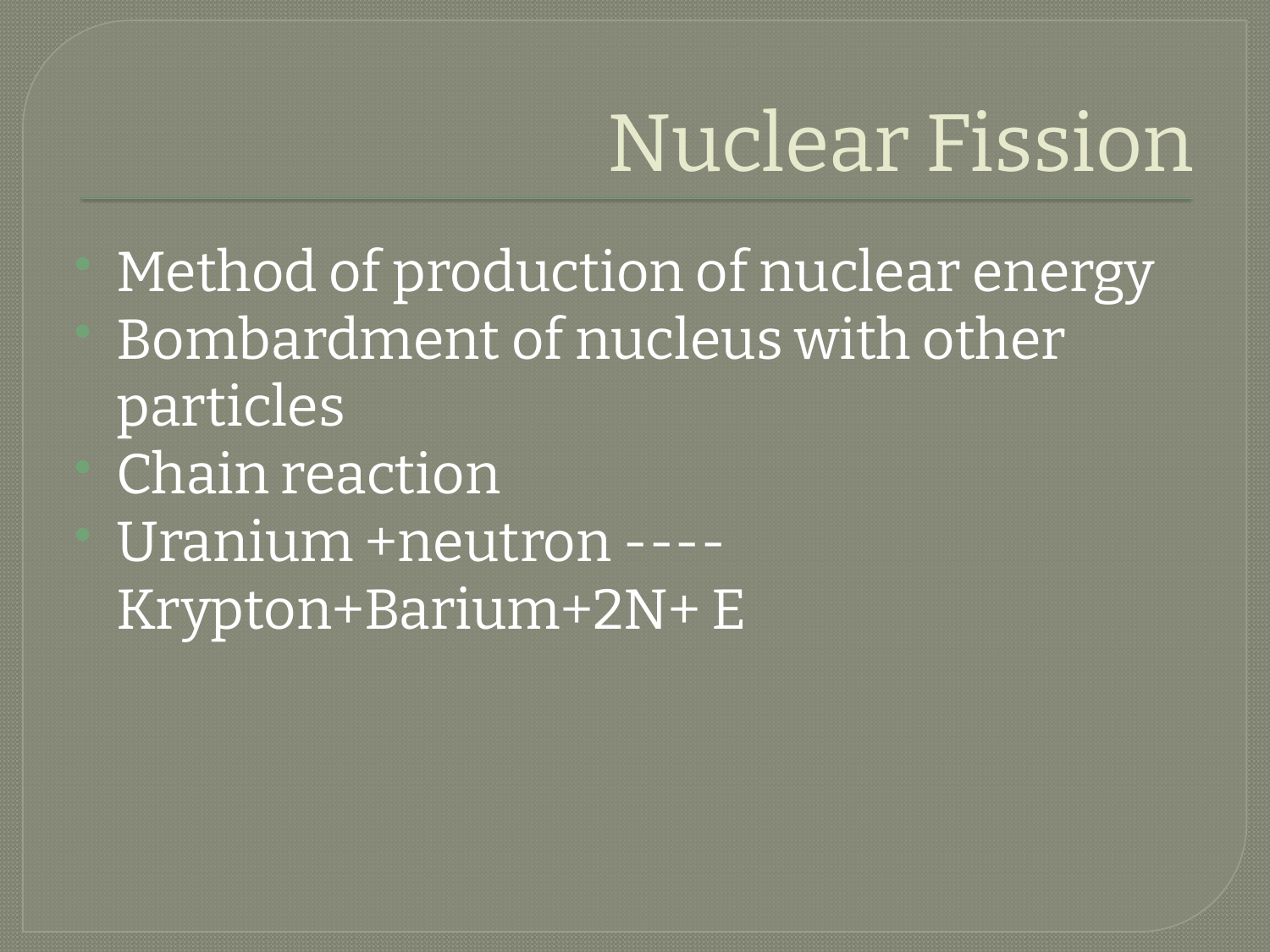

# Nuclear Fission
Method of production of nuclear energy
Bombardment of nucleus with other particles
Chain reaction
Uranium +neutron ---- Krypton+Barium+2N+ E